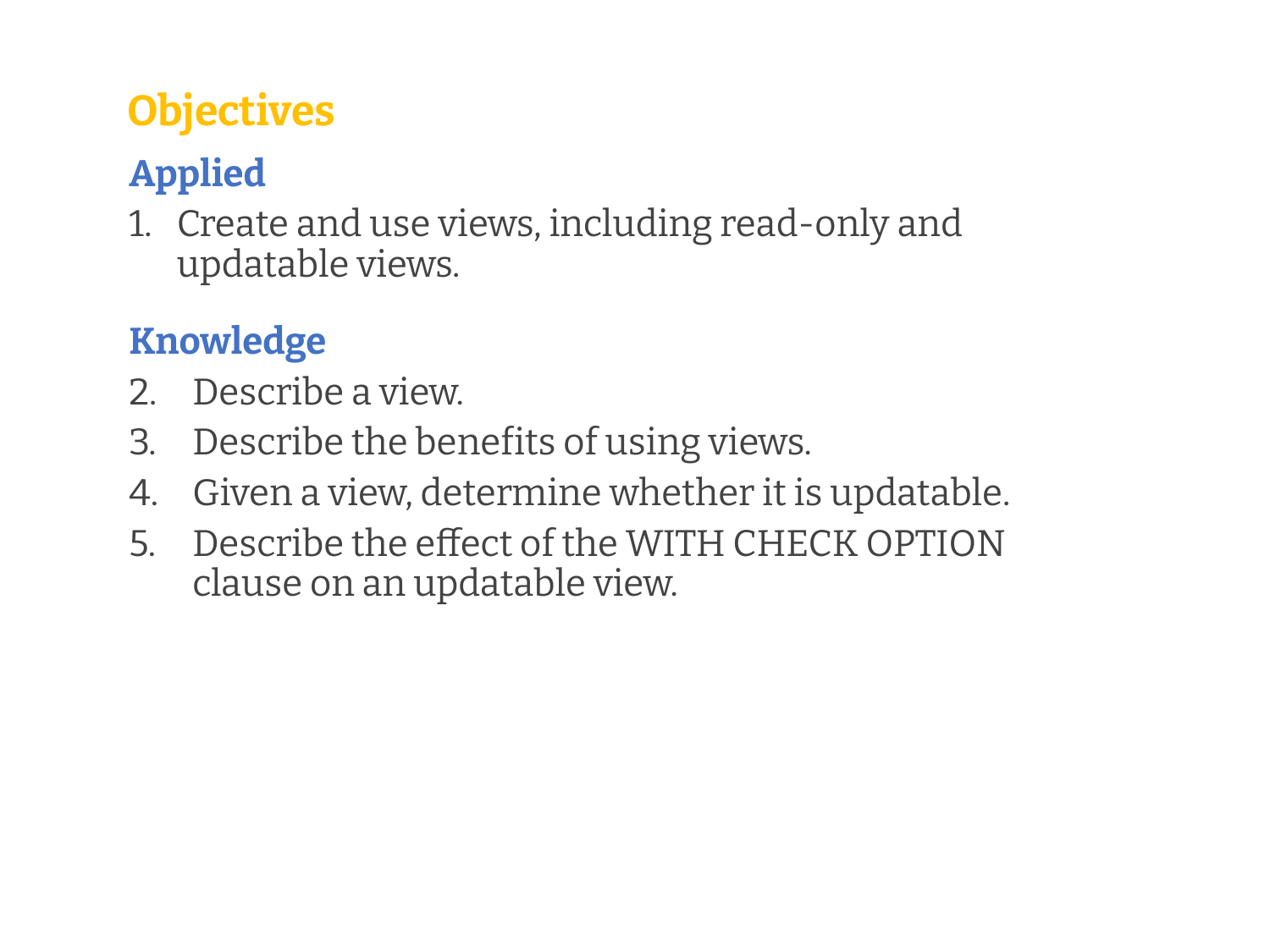

# Objectives
Applied
Create and use views, including read-only and updatable views.
Knowledge
Describe a view.
Describe the benefits of using views.
Given a view, determine whether it is updatable.
Describe the effect of the WITH CHECK OPTION clause on an updatable view.